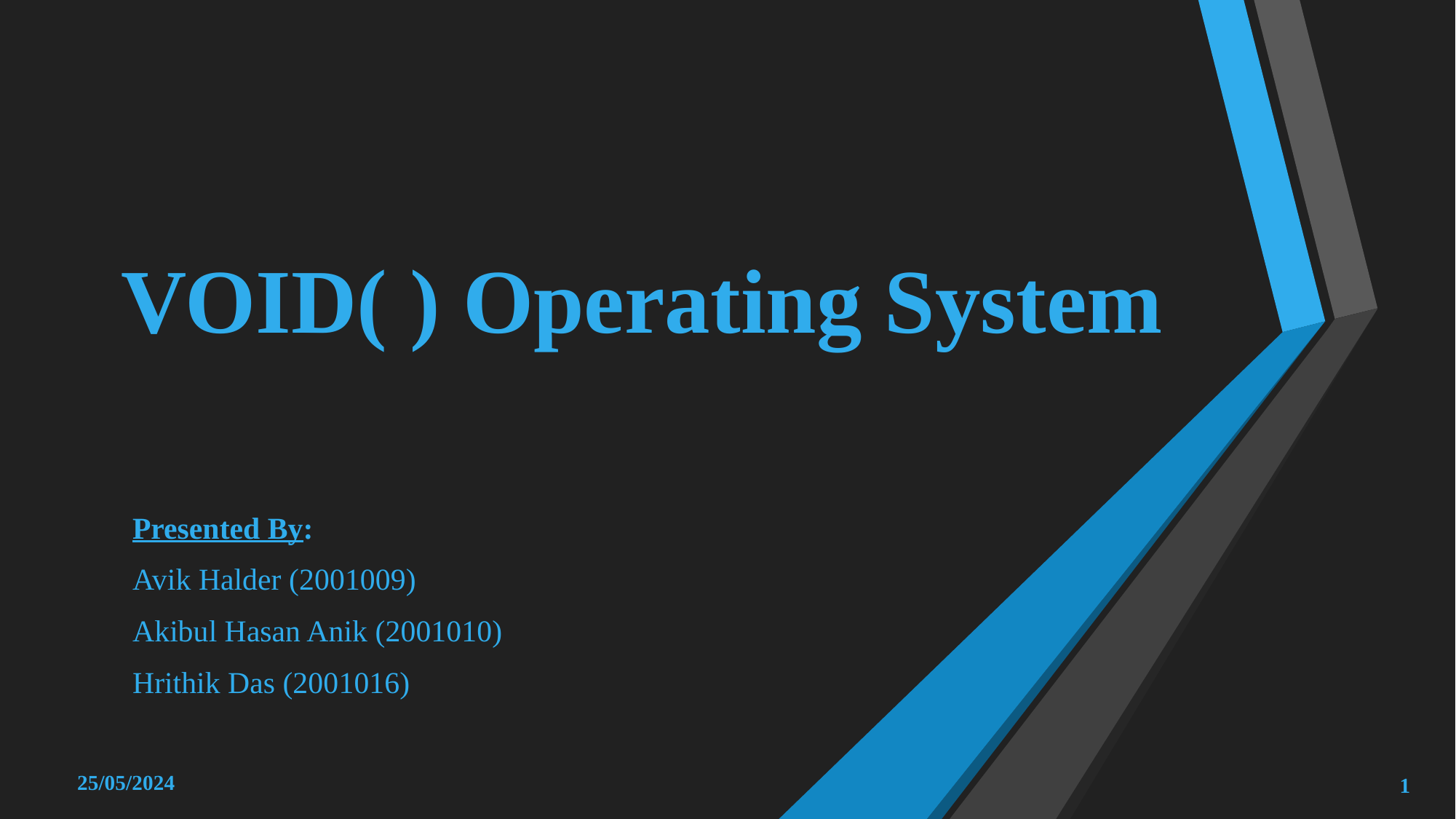

# VOID( ) Operating System
Presented By:
Avik Halder (2001009)
Akibul Hasan Anik (2001010)
Hrithik Das (2001016)

25/05/2024
1